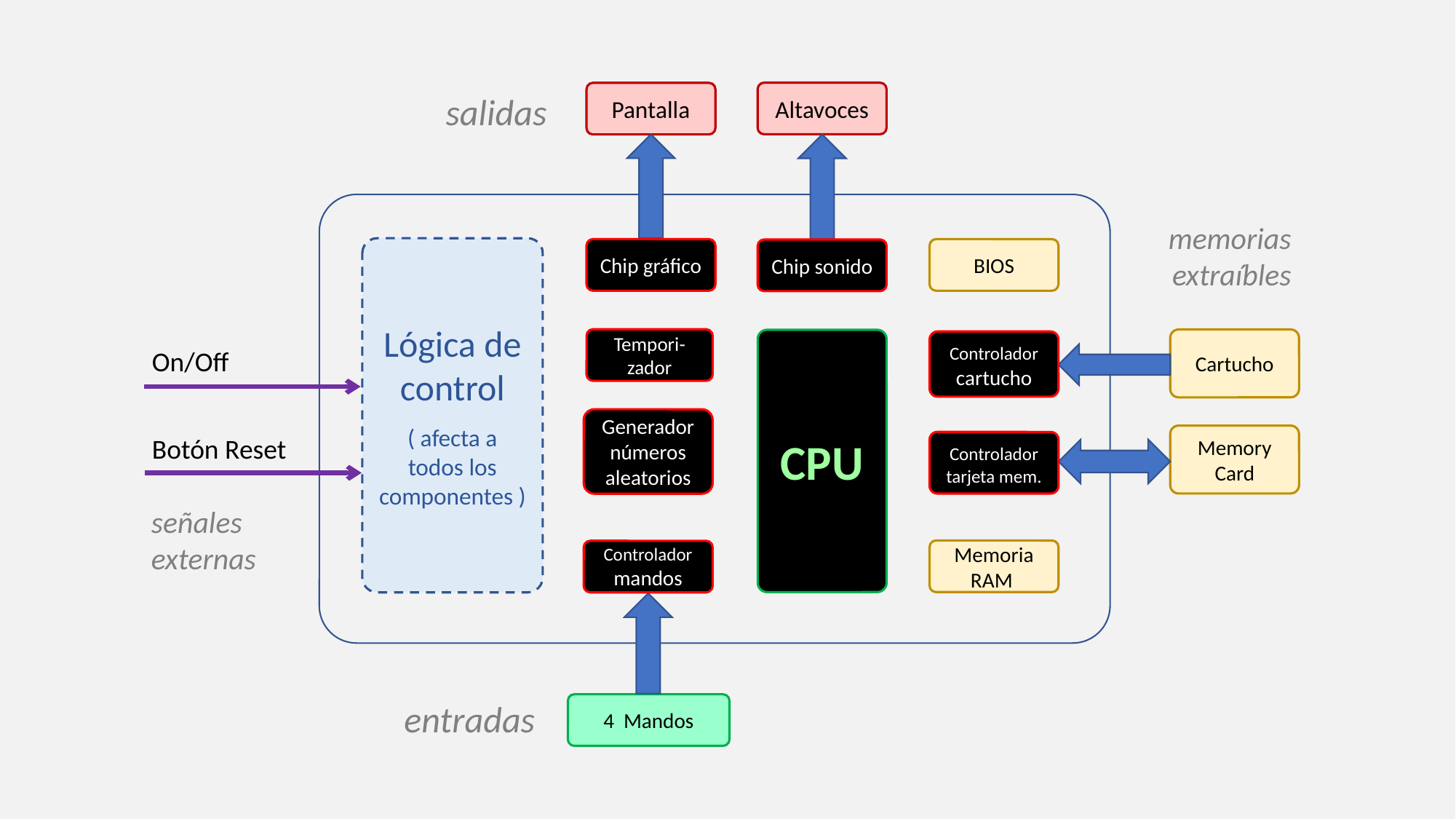

Altavoces
Pantalla
salidas

memorias
extraíbles
Lógica de control

( afecta a
todos los componentes )
Chip gráfico
BIOS
Chip sonido
Tempori-zador
Cartucho
CPU
Controlador cartucho
On/Off

Generador
números aleatorios
Botón Reset
Memory Card
Controlador tarjeta mem.

señales
externas
Memoria RAM
Controlador
mandos

entradas
4  Mandos